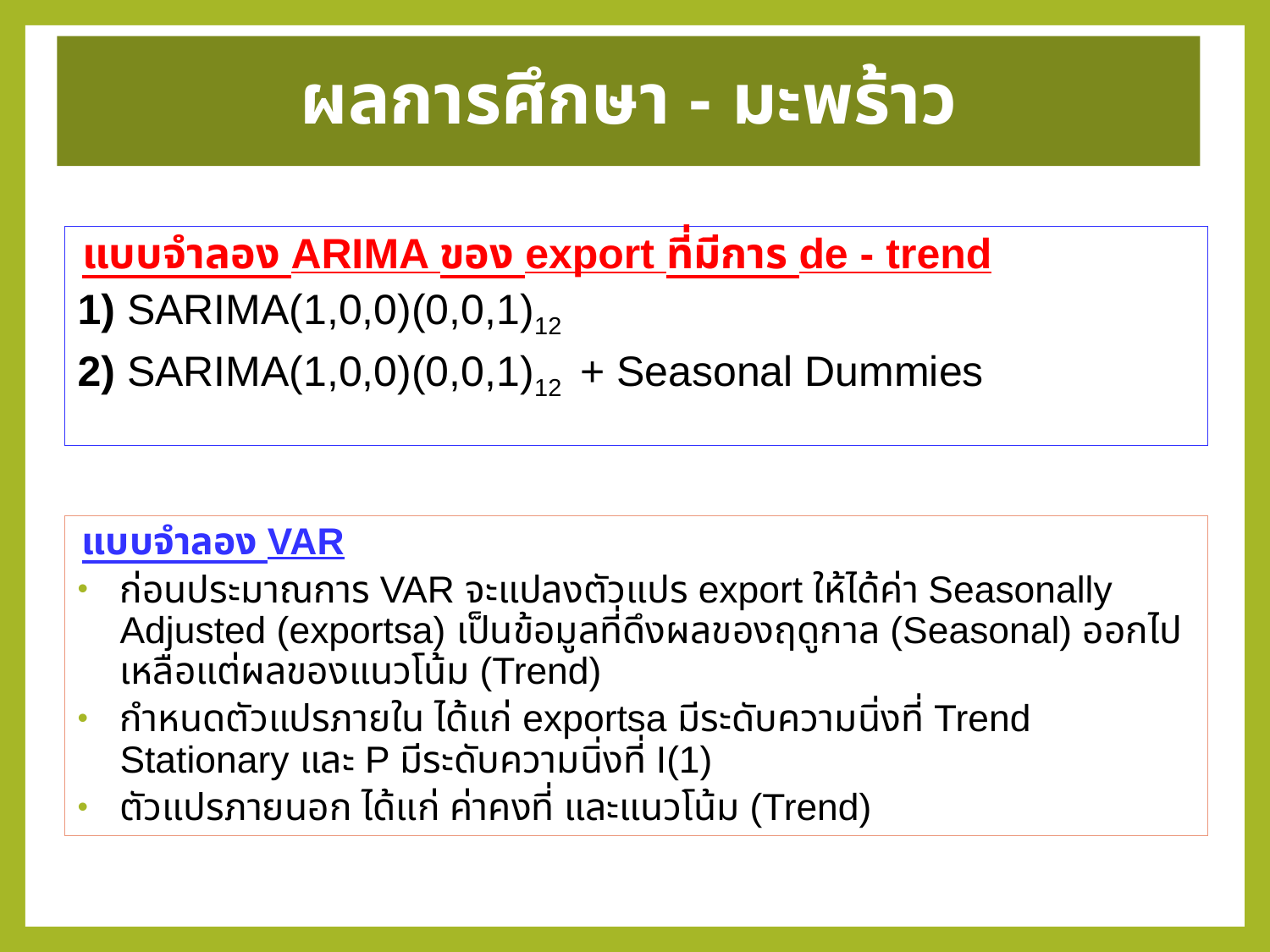

ผลการศึกษา - มะพร้าว
แบบจำลอง ARIMA ของ export ที่มีการ de - trend
1) SARIMA(1,0,0)(0,0,1)12
2) SARIMA(1,0,0)(0,0,1)12  + Seasonal Dummies
แบบจำลอง VAR
ก่อนประมาณการ VAR จะแปลงตัวแปร export ให้ได้ค่า Seasonally Adjusted (exportsa) เป็นข้อมูลที่ดึงผลของฤดูกาล (Seasonal) ออกไป เหลือแต่ผลของแนวโน้ม (Trend)
กำหนดตัวแปรภายใน ได้แก่ exportsa มีระดับความนิ่งที่ Trend Stationary และ P มีระดับความนิ่งที่ I(1)
ตัวแปรภายนอก ได้แก่ ค่าคงที่ และแนวโน้ม (Trend)